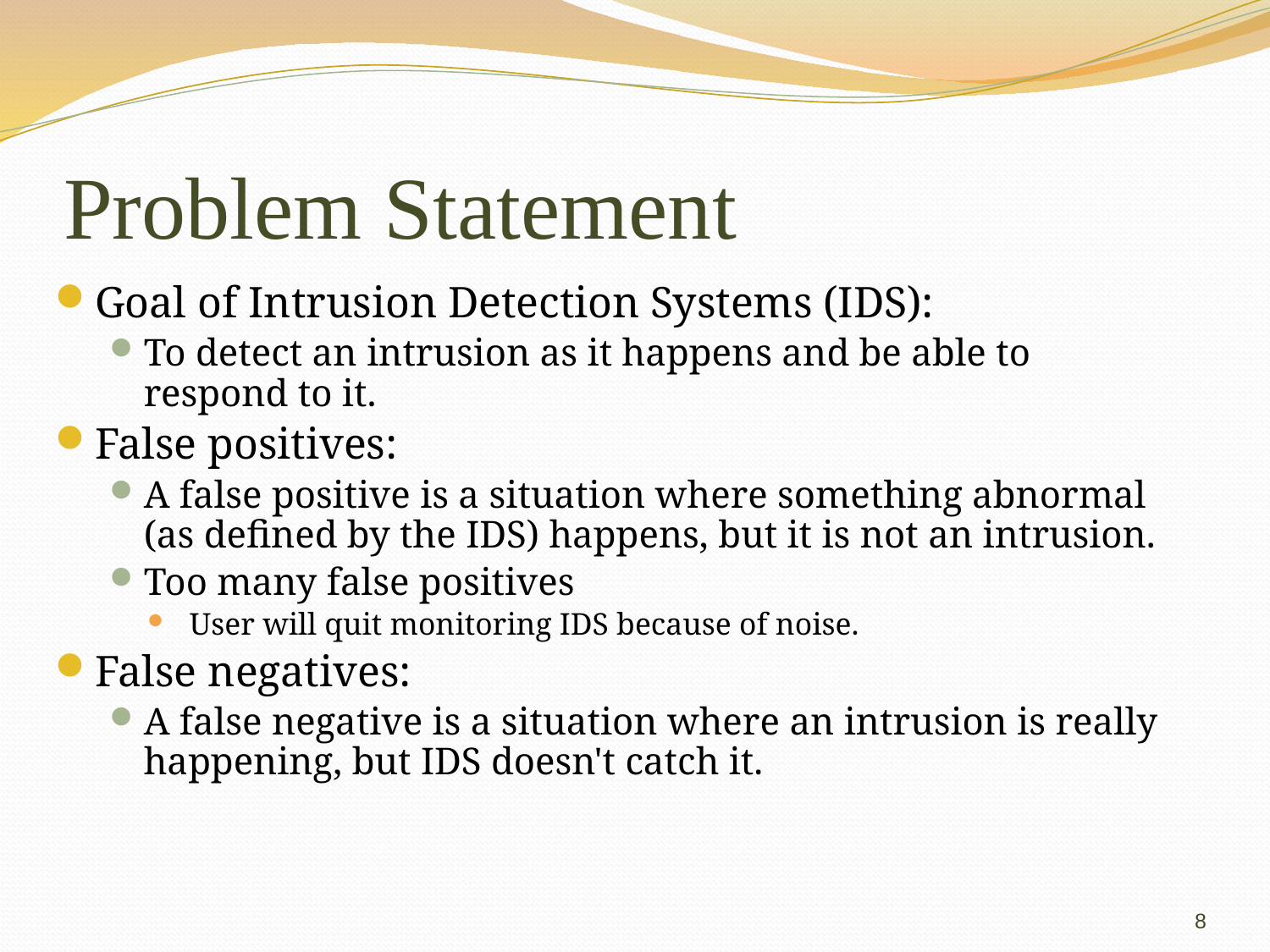

# Problem Statement
Goal of Intrusion Detection Systems (IDS):
To detect an intrusion as it happens and be able to respond to it.
False positives:
A false positive is a situation where something abnormal (as defined by the IDS) happens, but it is not an intrusion.
Too many false positives
 User will quit monitoring IDS because of noise.
False negatives:
A false negative is a situation where an intrusion is really happening, but IDS doesn't catch it.

8